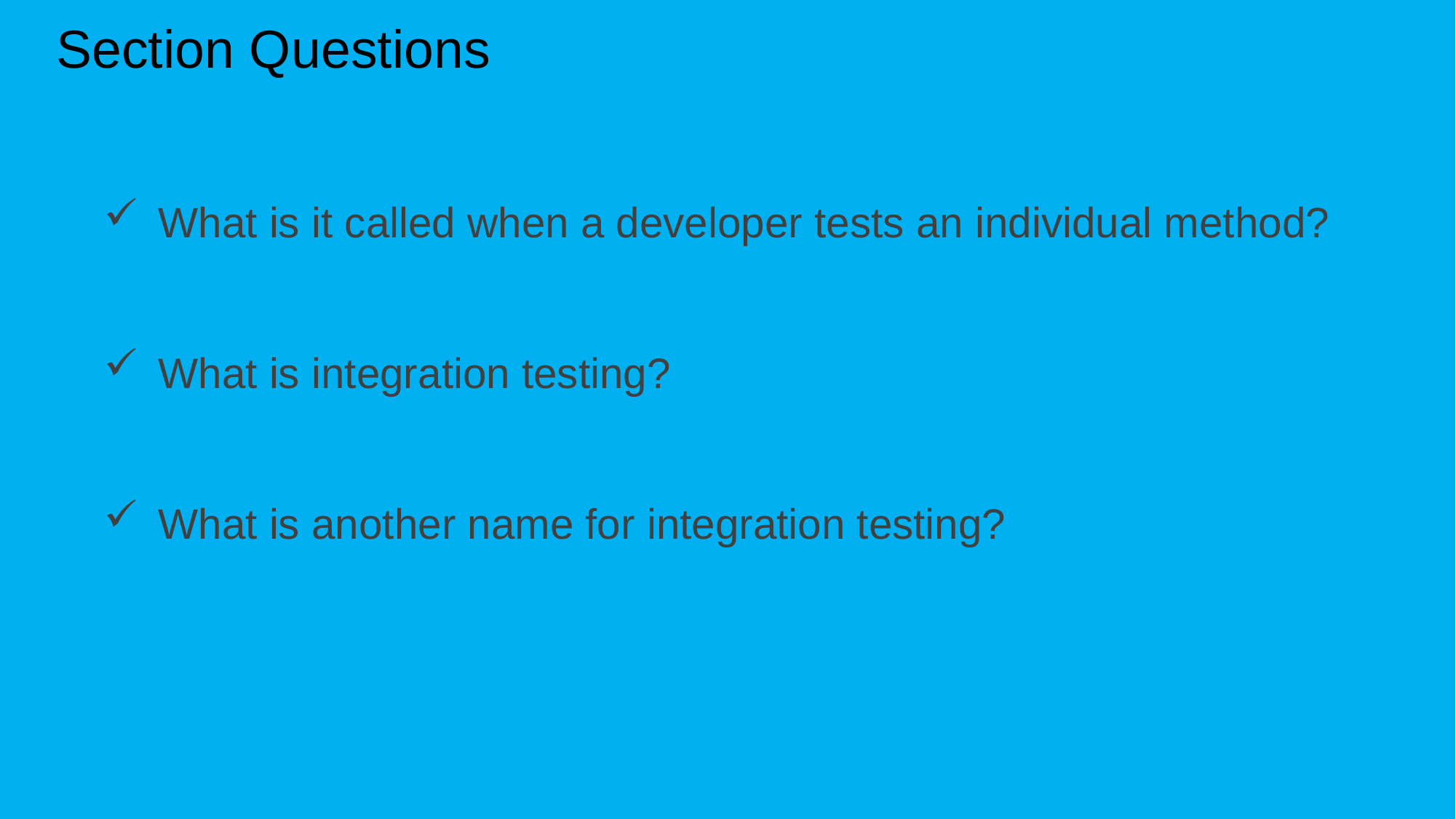

# Section Questions

What is it called when a developer tests an individual method?

What is integration testing?

What is another name for integration testing?